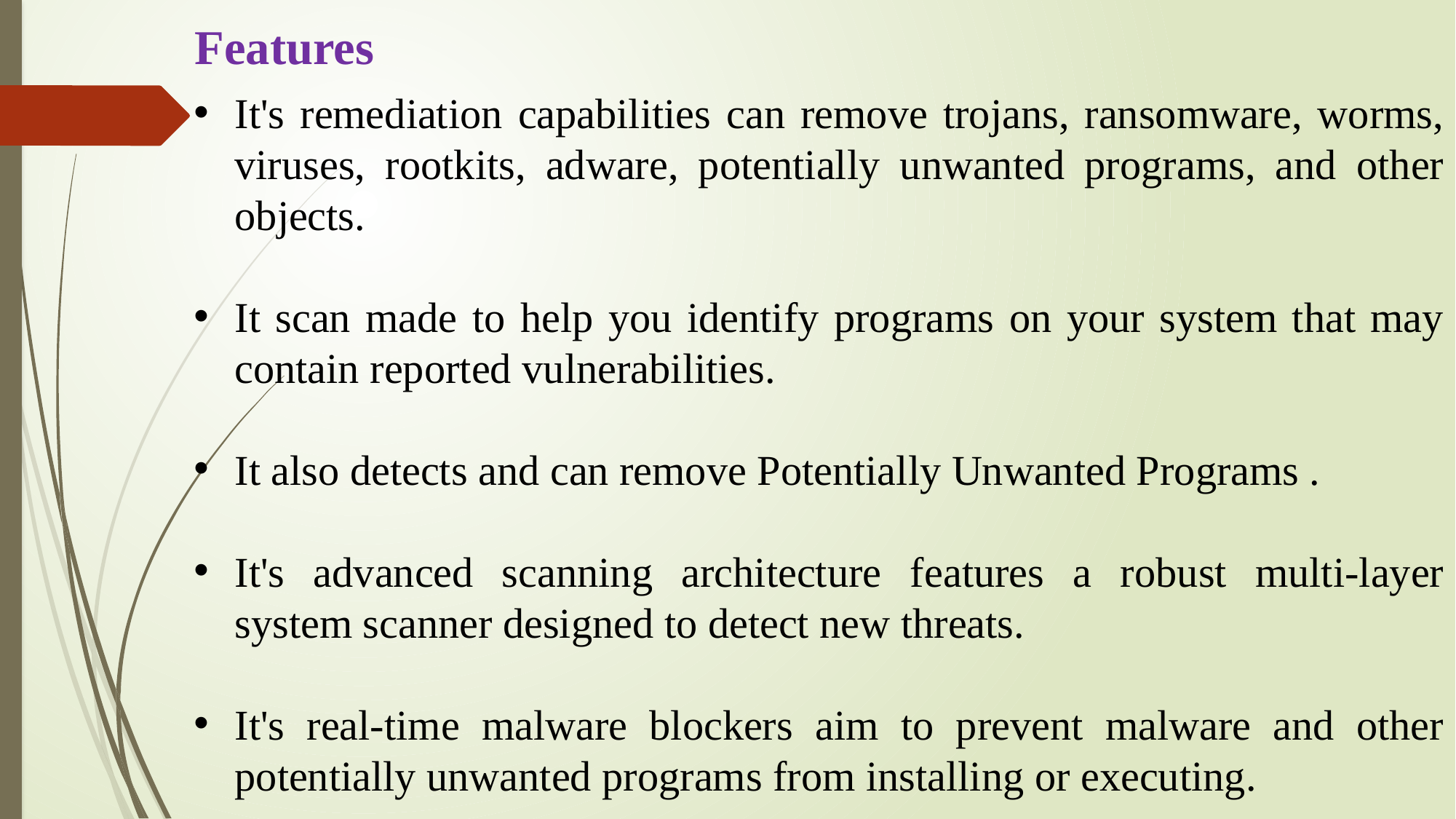

Features
It's remediation capabilities can remove trojans, ransomware, worms, viruses, rootkits, adware, potentially unwanted programs, and other objects.

It scan made to help you identify programs on your system that may contain reported vulnerabilities.

It also detects and can remove Potentially Unwanted Programs .

It's advanced scanning architecture features a robust multi-layer system scanner designed to detect new threats.

It's real-time malware blockers aim to prevent malware and other potentially unwanted programs from installing or executing.